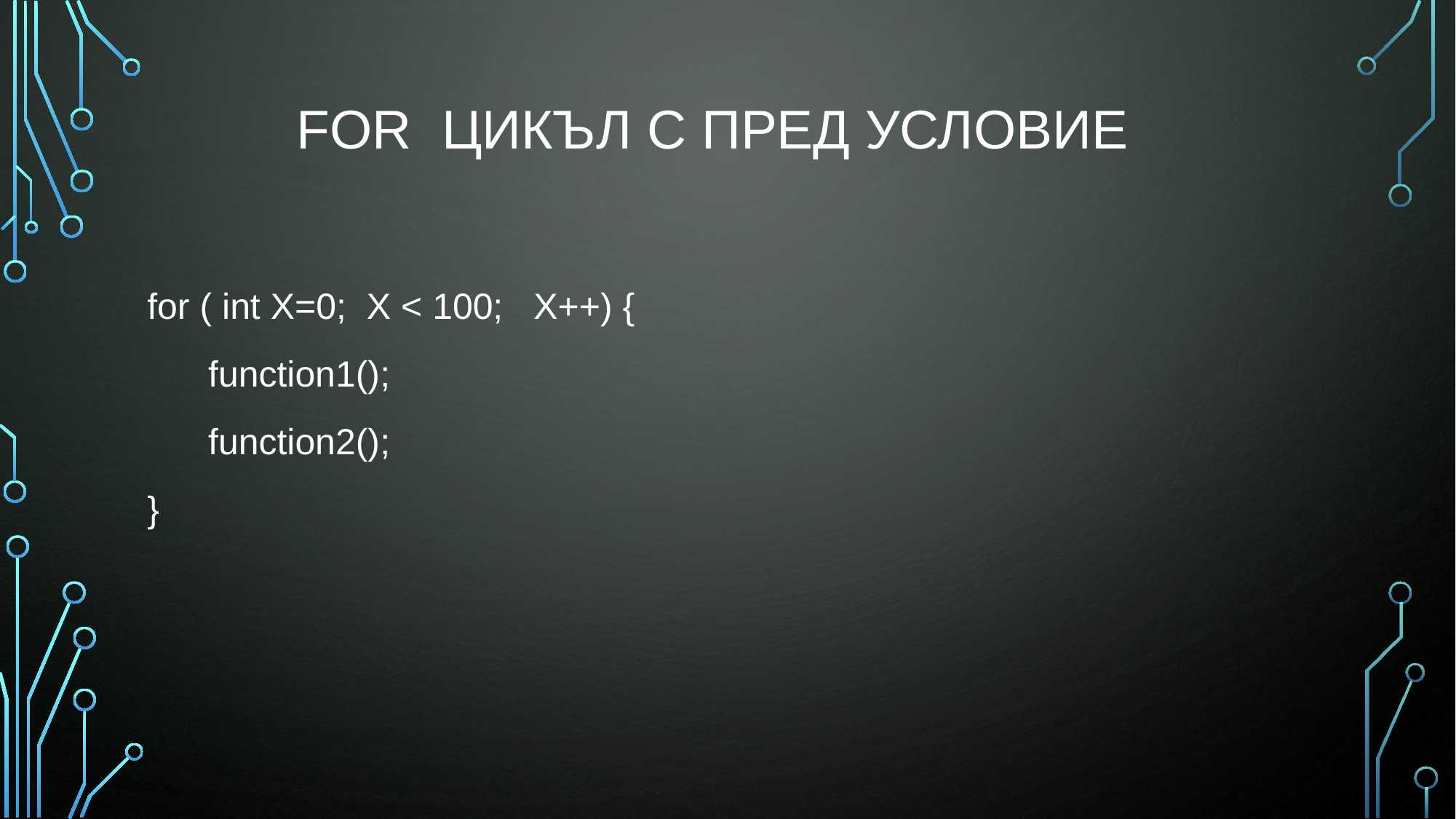

# FOR  цикъл с пред условие
for ( int X=0;  X < 100;   X++) {
      function1();
      function2();
}